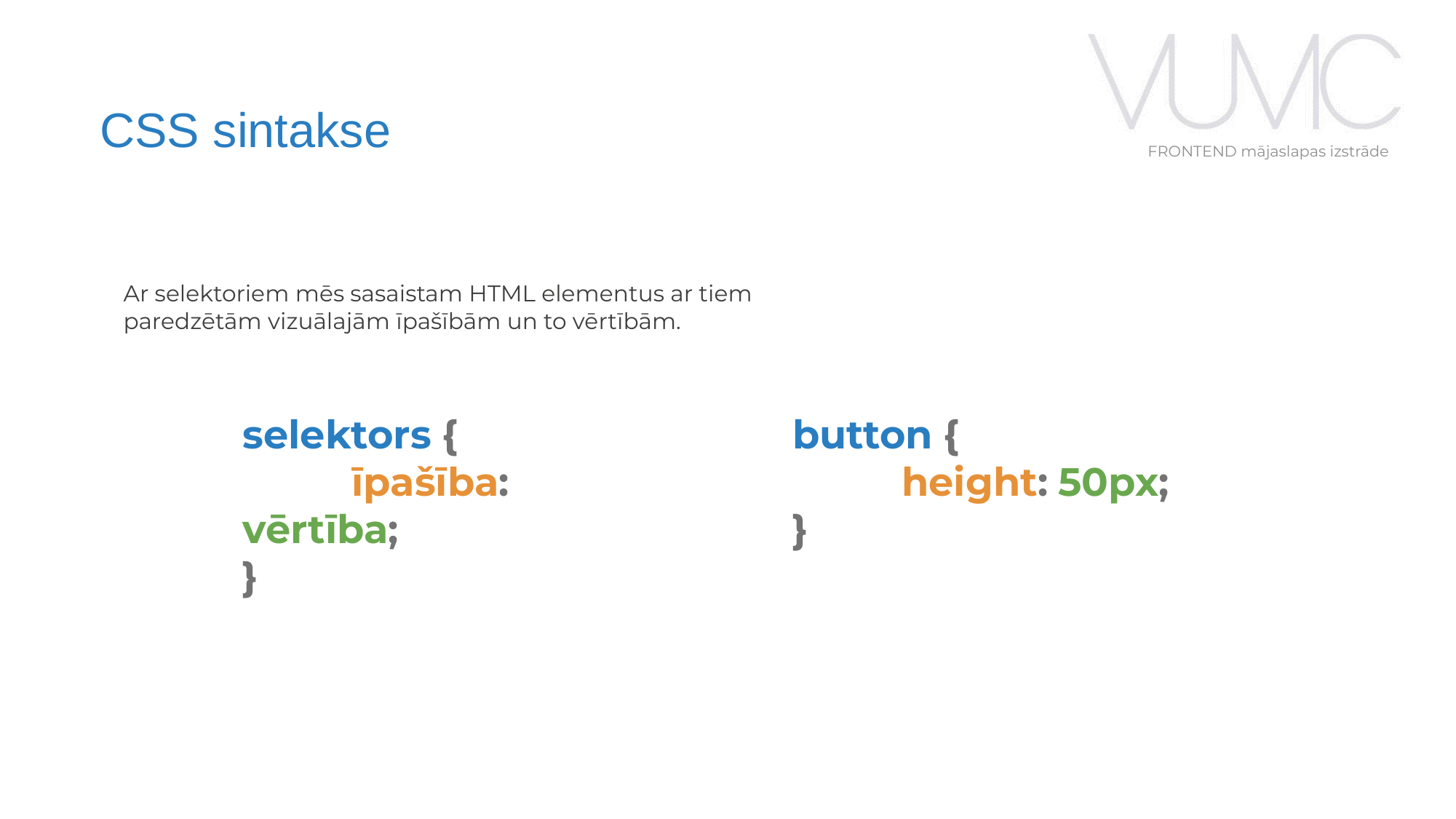

CSS sintakse
FRONTEND mājaslapas izstrāde
Ar selektoriem mēs sasaistam HTML elementus ar tiem paredzētām vizuālajām īpašībām un to vērtībām.
selektors {
	īpašība: vērtība;
}
button {
	height: 50px;
}
5